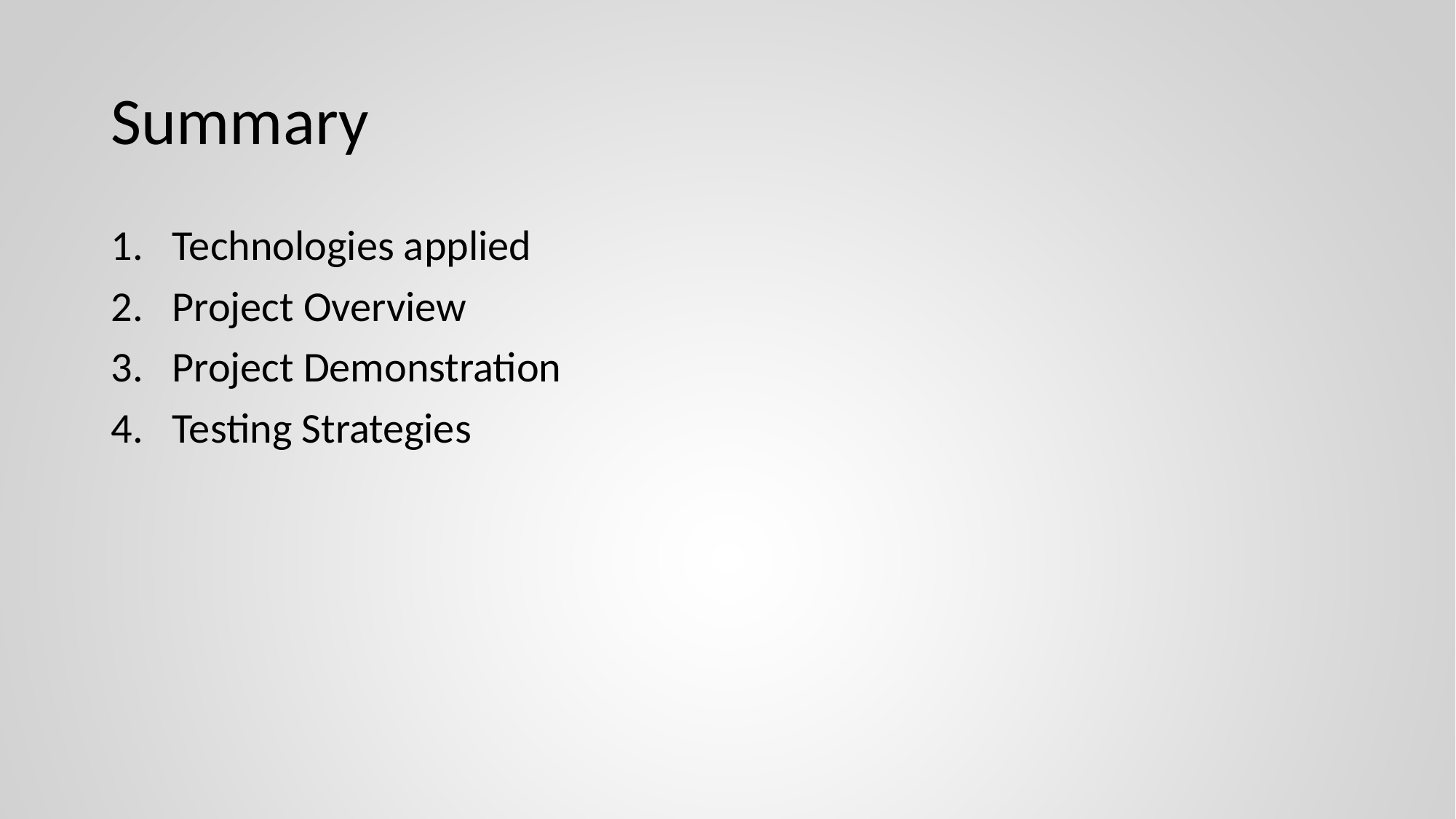

# Summary
Technologies applied
Project Overview
Project Demonstration
Testing Strategies